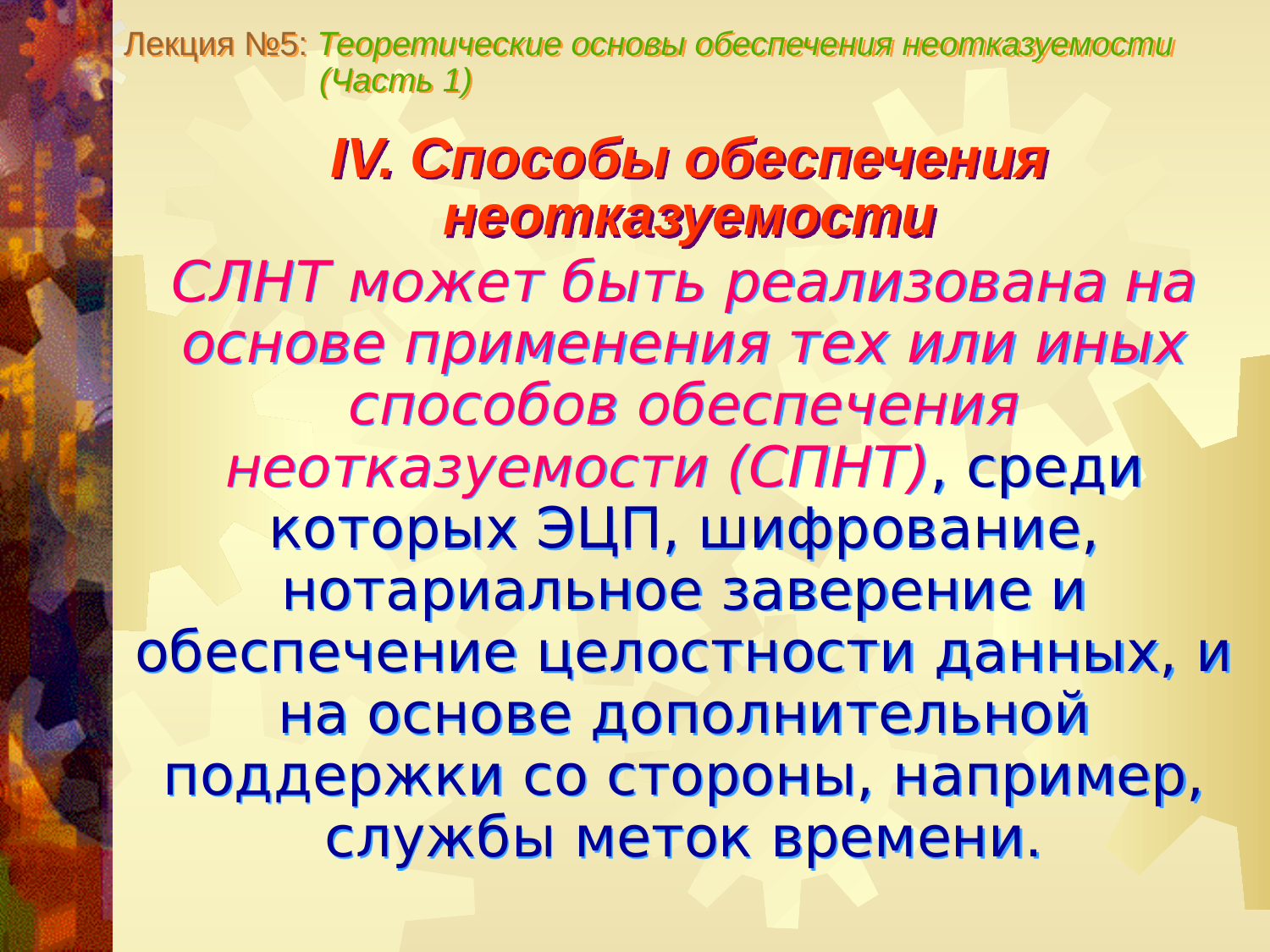

Лекция №5: Теоретические основы обеспечения неотказуемости
                       (Часть 1)
IV. Способы обеспечения неотказуемости
СЛНТ может быть реализована на основе применения тех или иных способов обеспечения неотказуемости (СПНТ), среди которых ЭЦП, шифрование, нотариальное заверение и обеспечение целостности данных, и на основе дополнительной поддержки со стороны, например, службы меток времени.